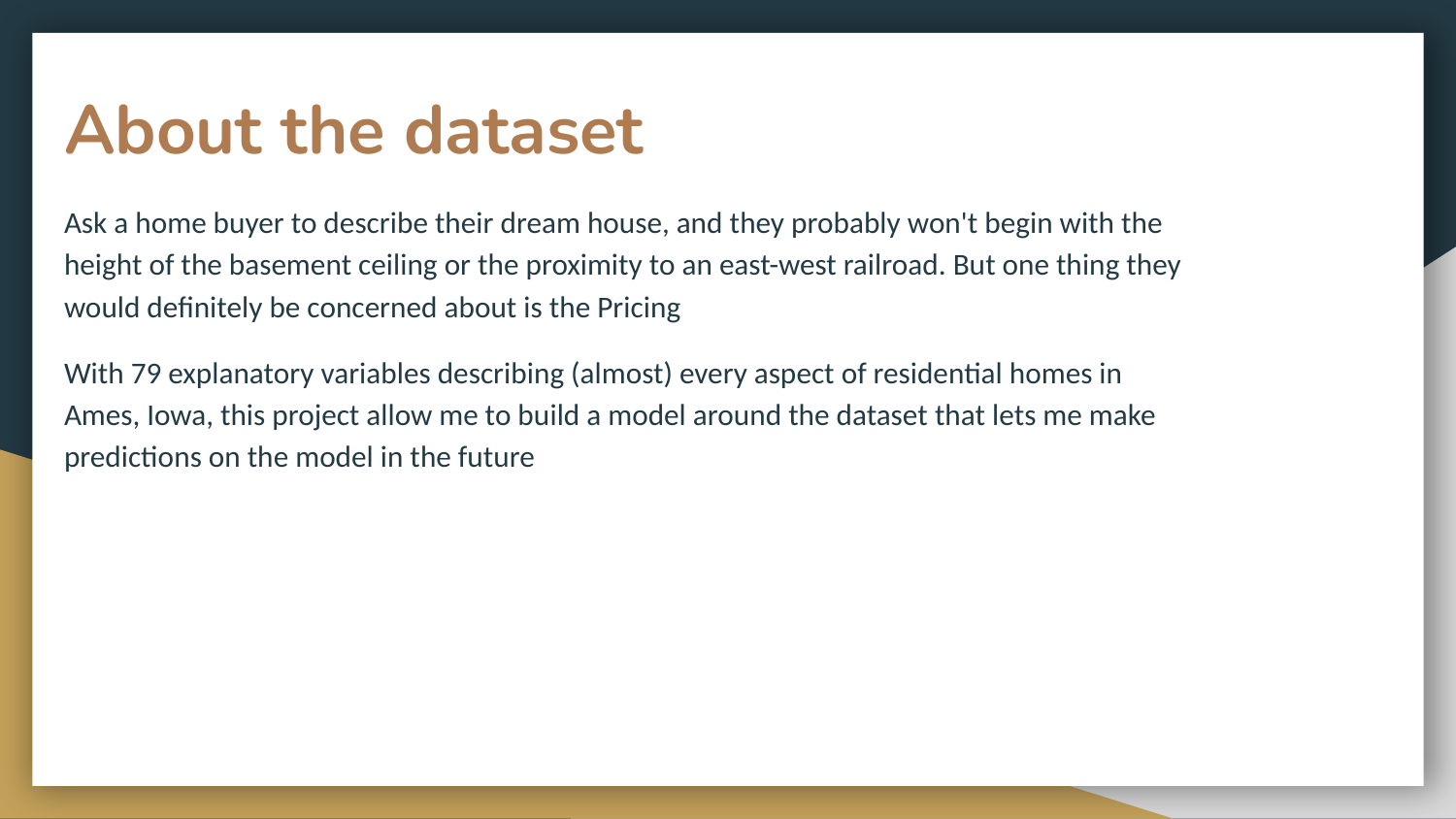

# About the dataset
Ask a home buyer to describe their dream house, and they probably won't begin with the height of the basement ceiling or the proximity to an east-west railroad. But one thing they would definitely be concerned about is the Pricing
With 79 explanatory variables describing (almost) every aspect of residential homes in Ames, Iowa, this project allow me to build a model around the dataset that lets me make predictions on the model in the future